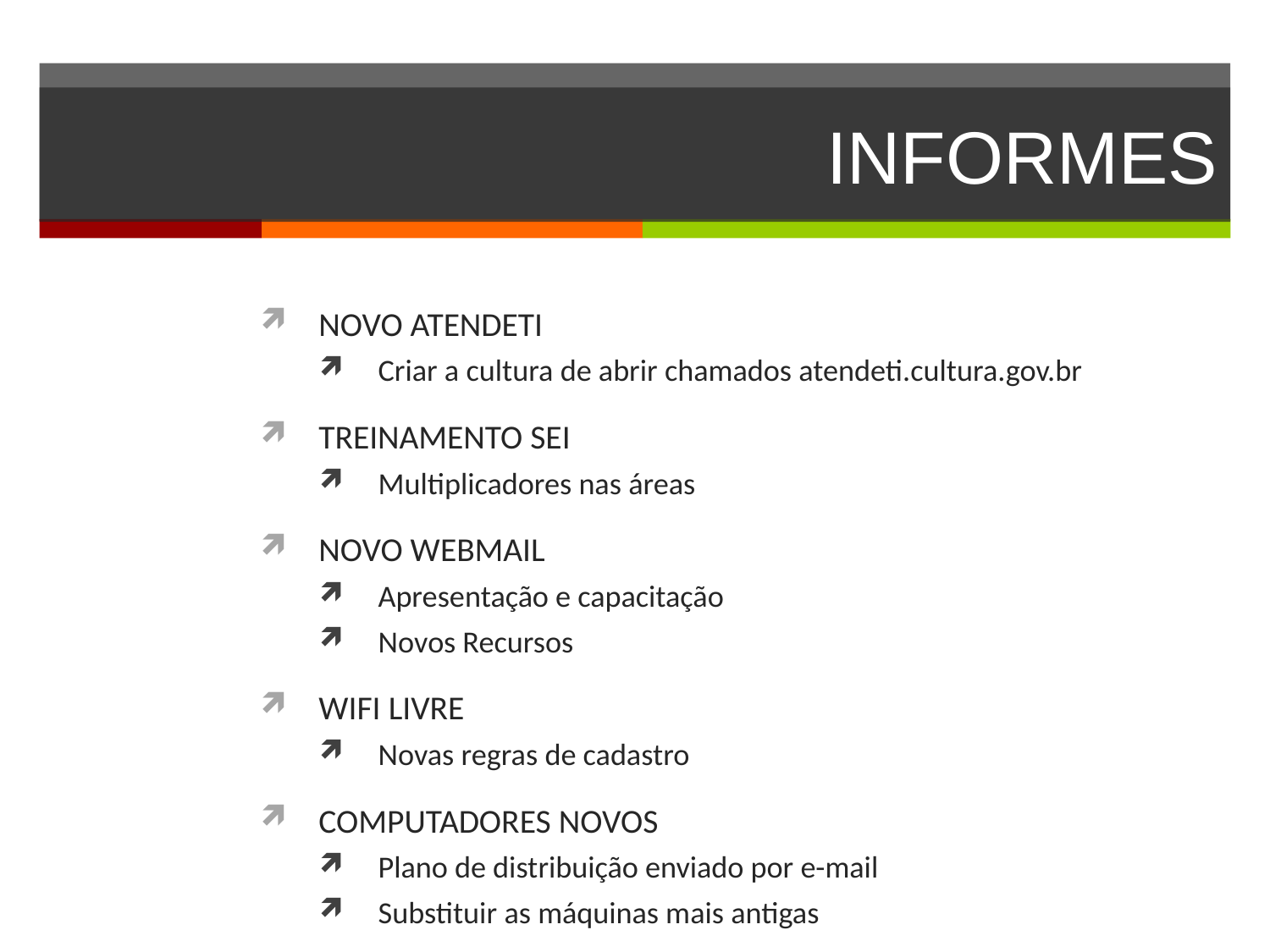

# INFORMES
NOVO ATENDETI
Criar a cultura de abrir chamados atendeti.cultura.gov.br
TREINAMENTO SEI
Multiplicadores nas áreas
NOVO WEBMAIL
Apresentação e capacitação
Novos Recursos
WIFI LIVRE
Novas regras de cadastro
COMPUTADORES NOVOS
Plano de distribuição enviado por e-mail
Substituir as máquinas mais antigas